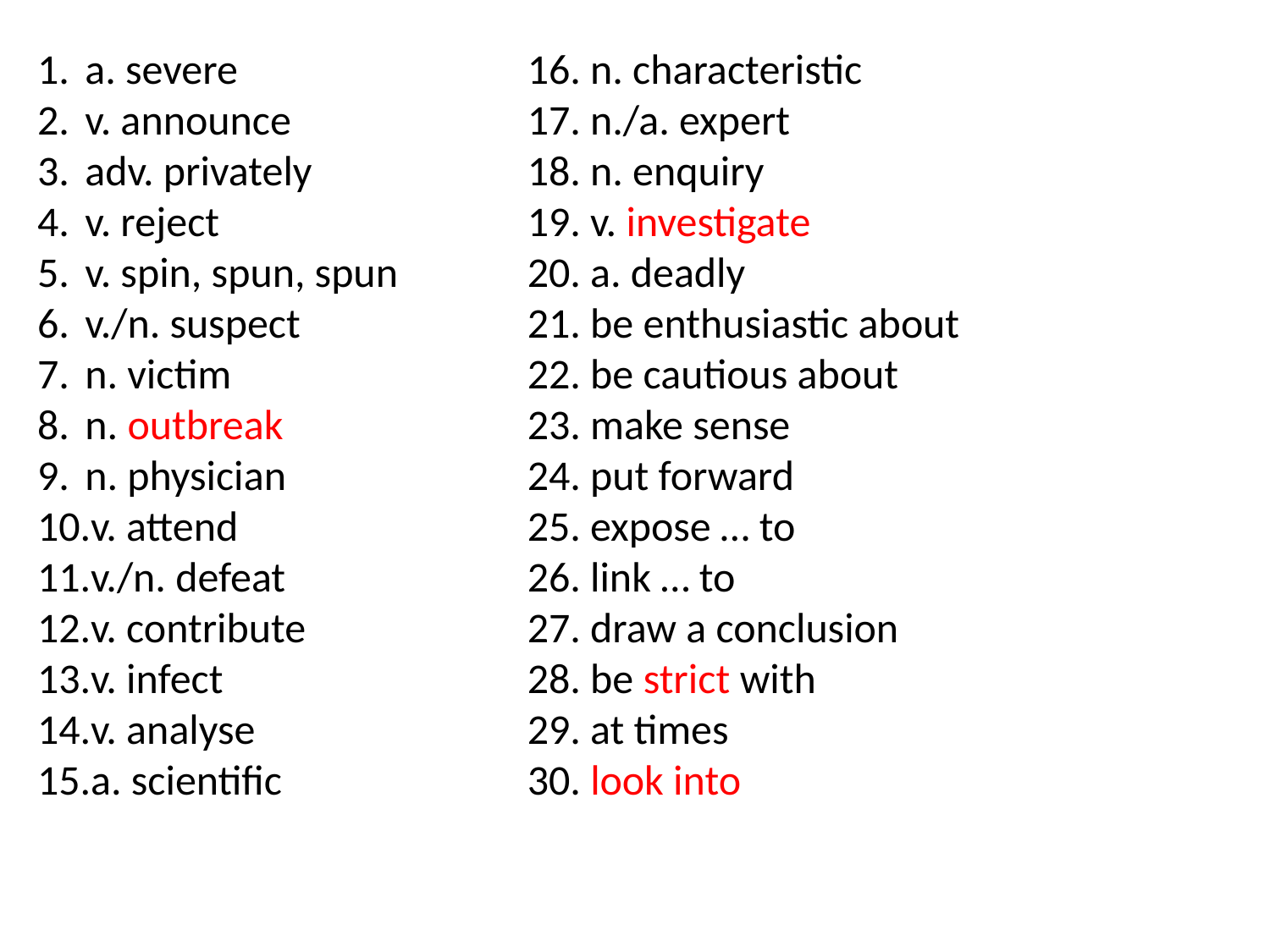

a. severe
v. announce
adv. privately
v. reject
v. spin, spun, spun
v./n. suspect
n. victim
n. outbreak
n. physician
v. attend
v./n. defeat
v. contribute
v. infect
v. analyse
a. scientific
16. n. characteristic
17. n./a. expert
18. n. enquiry
19. v. investigate
20. a. deadly
21. be enthusiastic about
22. be cautious about
23. make sense
24. put forward
25. expose … to
26. link … to
27. draw a conclusion
28. be strict with
29. at times
30. look into